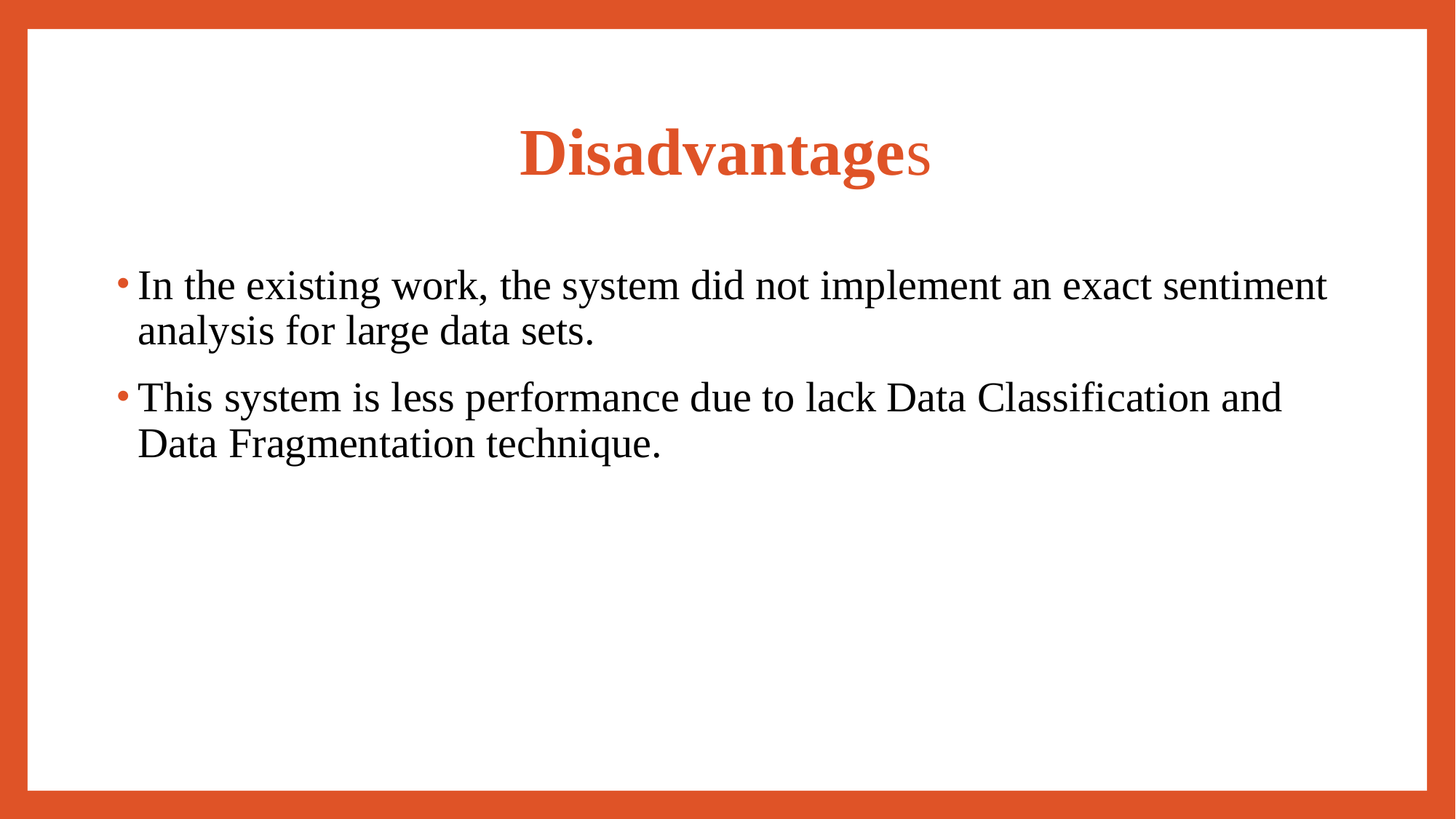

# Disadvantages
In the existing work, the system did not implement an exact sentiment analysis for large data sets.
This system is less performance due to lack Data Classification and Data Fragmentation technique.